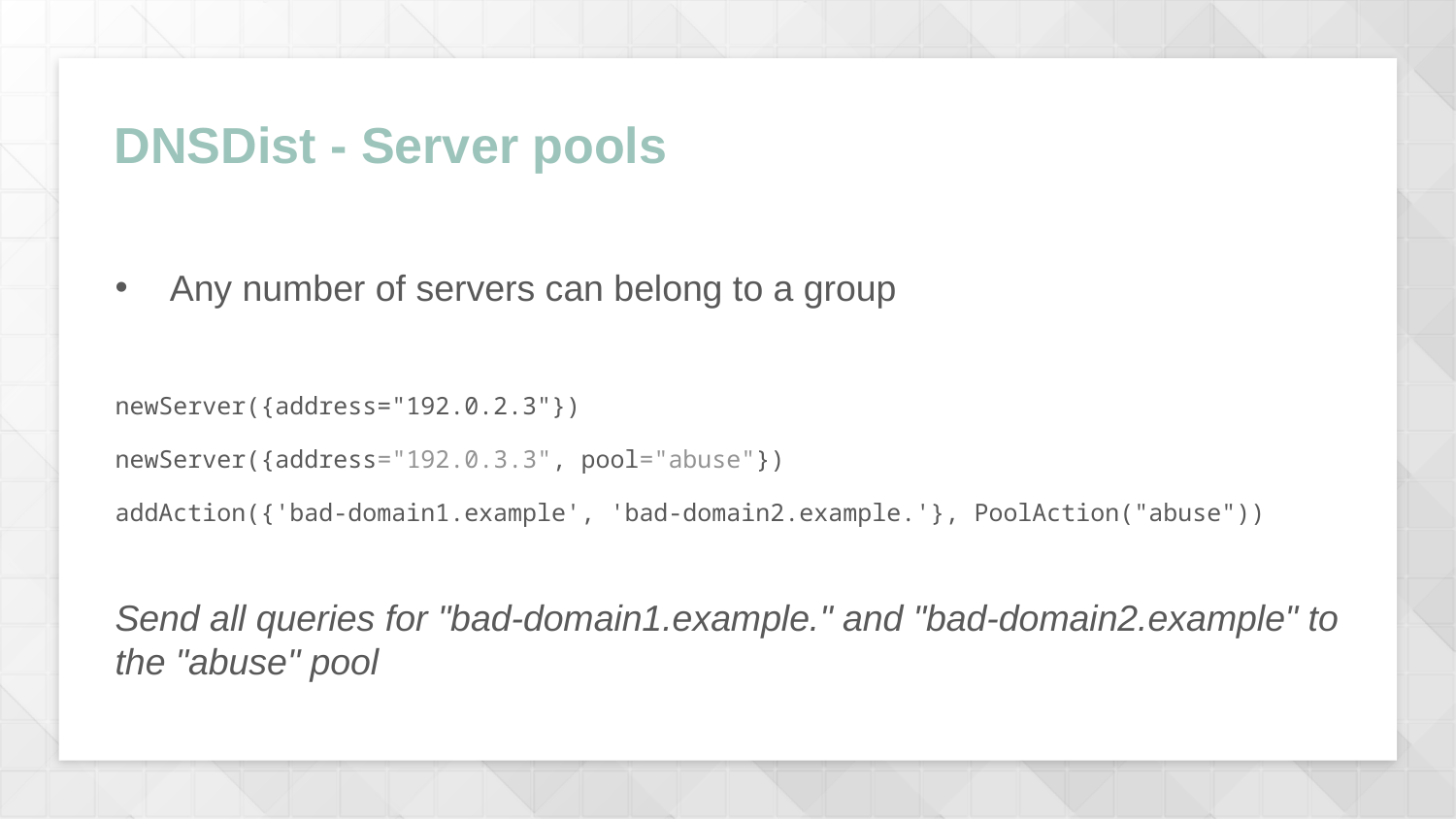

DNSDist - Server pools
# Any number of servers can belong to a group

newServer({address="192.0.2.3"})
newServer({address="192.0.3.3", pool="abuse"})
addAction({'bad-domain1.example', 'bad-domain2.example.'}, PoolAction("abuse"))
Send all queries for "bad-domain1.example." and "bad-domain2.example" to the "abuse" pool
17